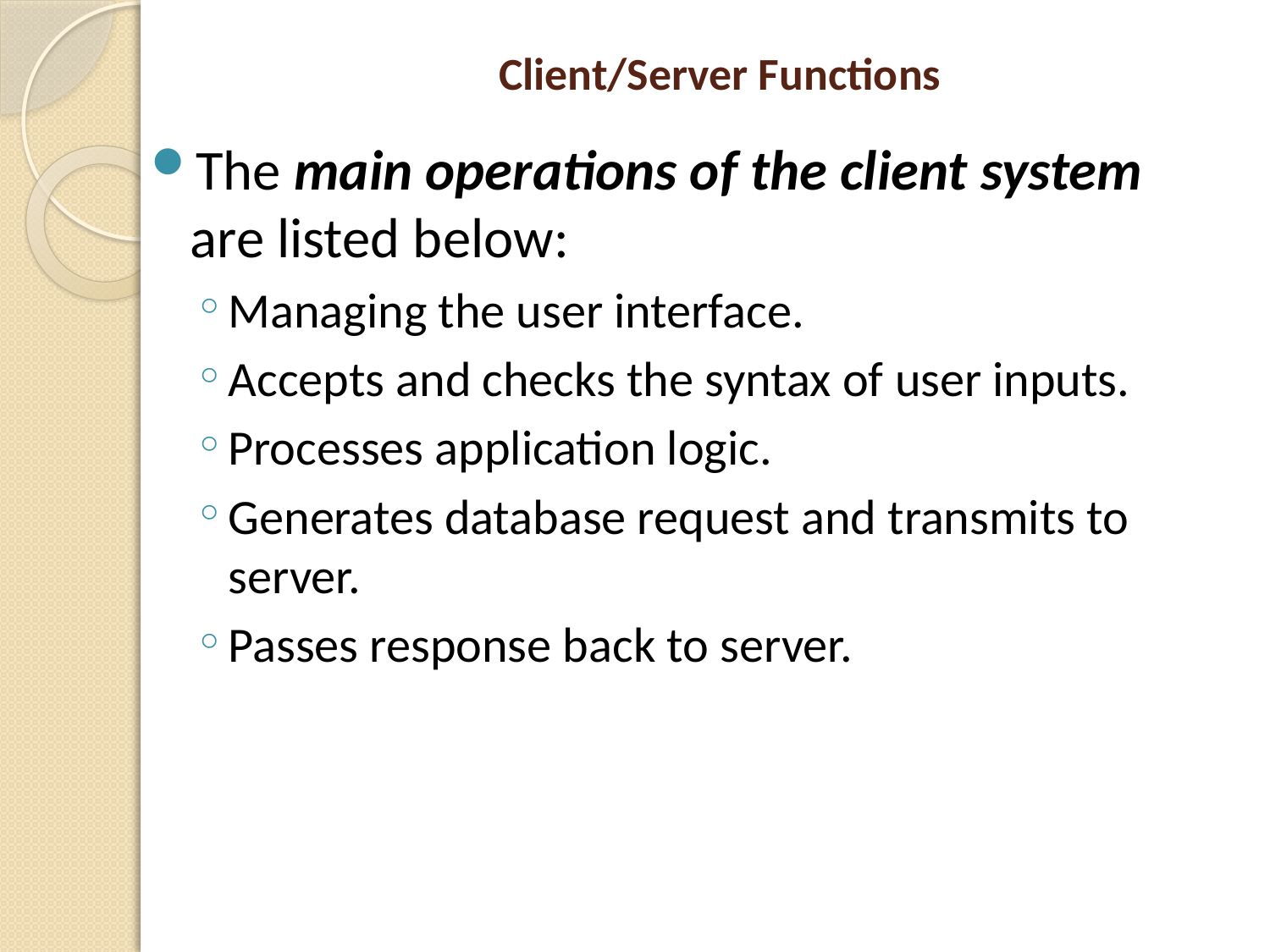

# Client/Server Functions
The main operations of the client system are listed below:
Managing the user interface.
Accepts and checks the syntax of user inputs.
Processes application logic.
Generates database request and transmits to server.
Passes response back to server.